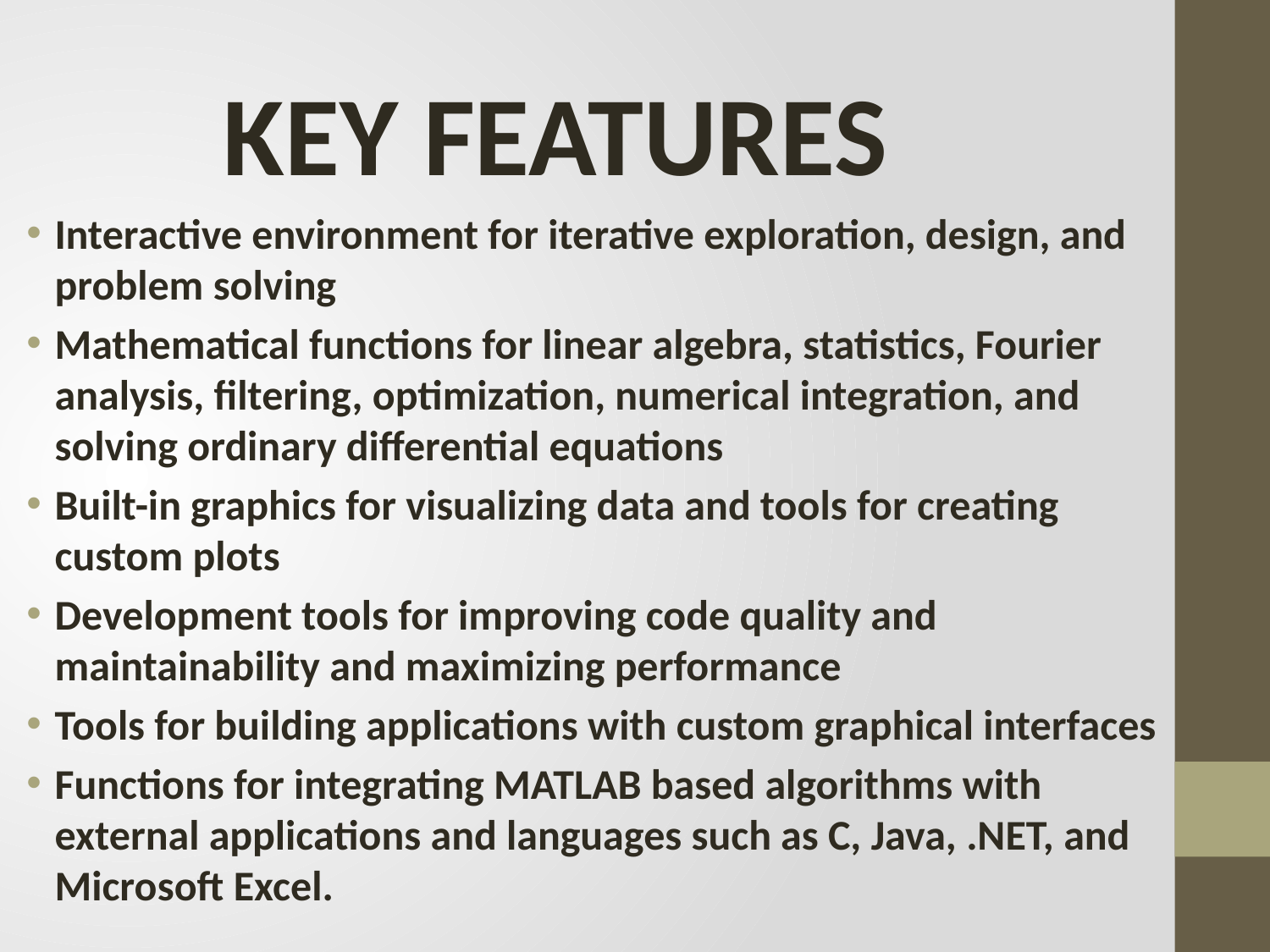

KEY FEATURES
Interactive environment for iterative exploration, design, and problem solving
Mathematical functions for linear algebra, statistics, Fourier analysis, filtering, optimization, numerical integration, and solving ordinary differential equations
Built-in graphics for visualizing data and tools for creating custom plots
Development tools for improving code quality and maintainability and maximizing performance
Tools for building applications with custom graphical interfaces
Functions for integrating MATLAB based algorithms with external applications and languages such as C, Java, .NET, and Microsoft Excel.